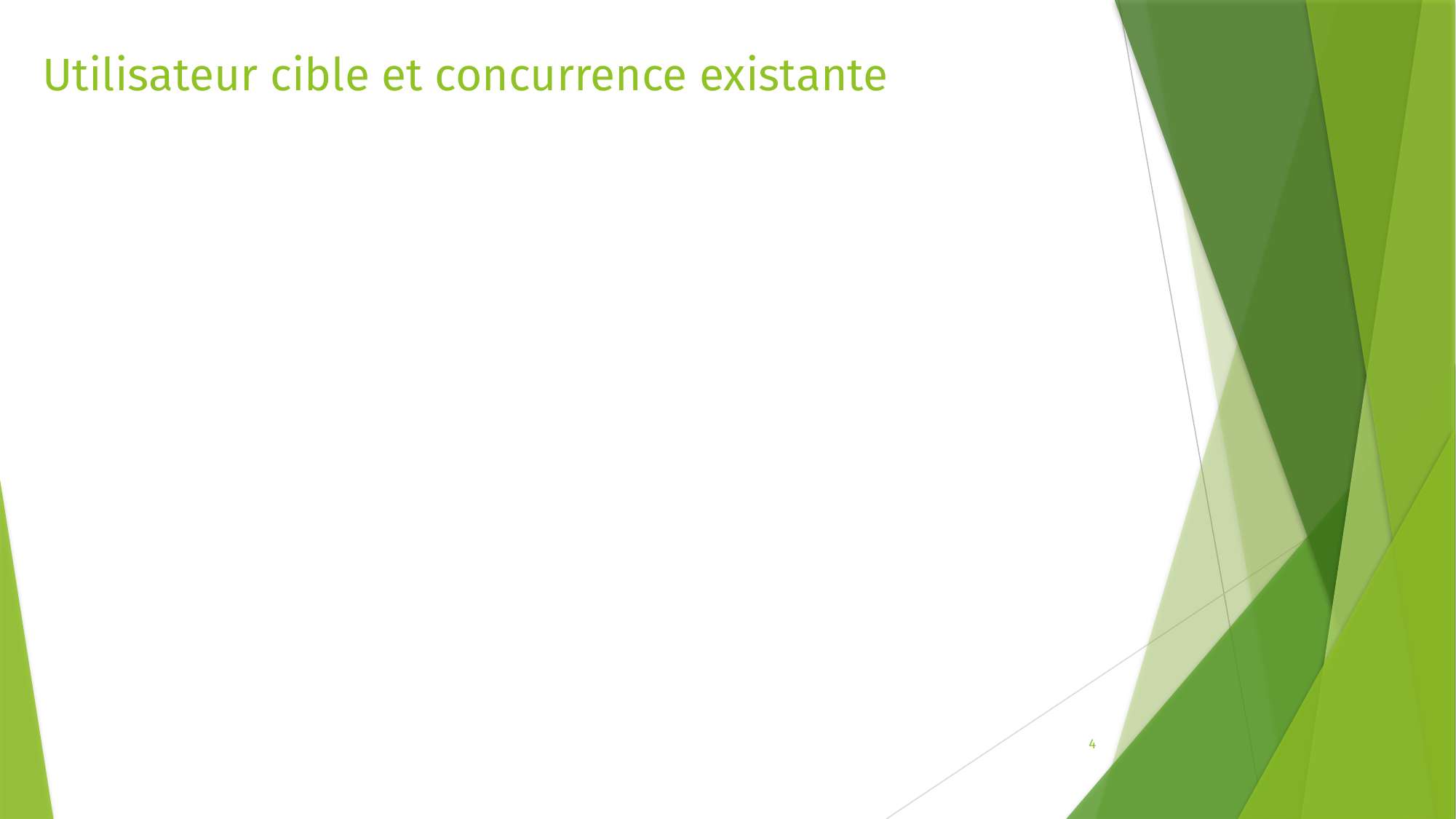

# Utilisateur cible et concurrence existante

4